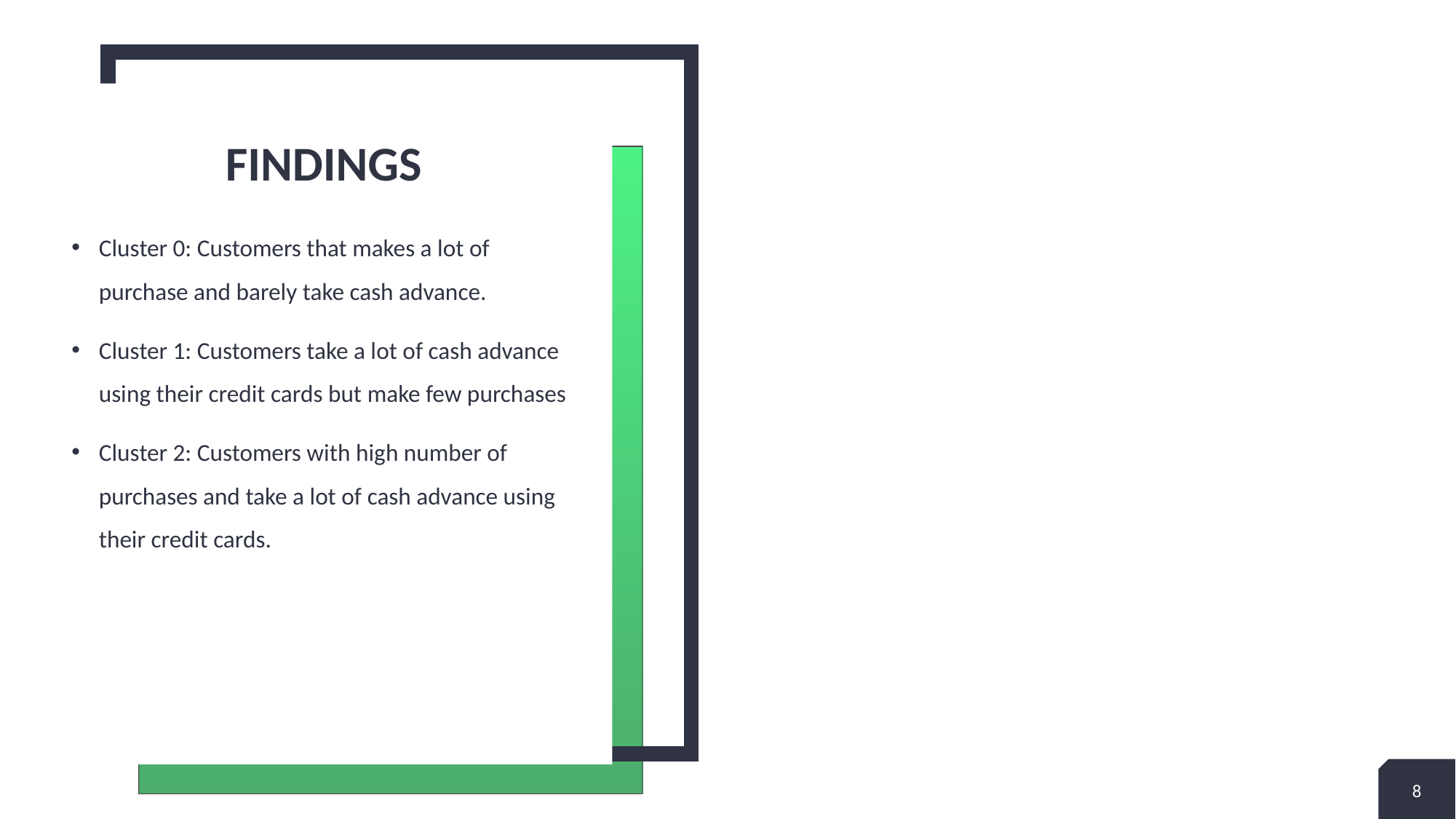

### Chart: CHART TITLE

| Category |
|---|
# FINDINGS
Cluster 0: Customers that makes a lot of purchase and barely take cash advance.
Cluster 1: Customers take a lot of cash advance using their credit cards but make few purchases
Cluster 2: Customers with high number of purchases and take a lot of cash advance using their credit cards.
8